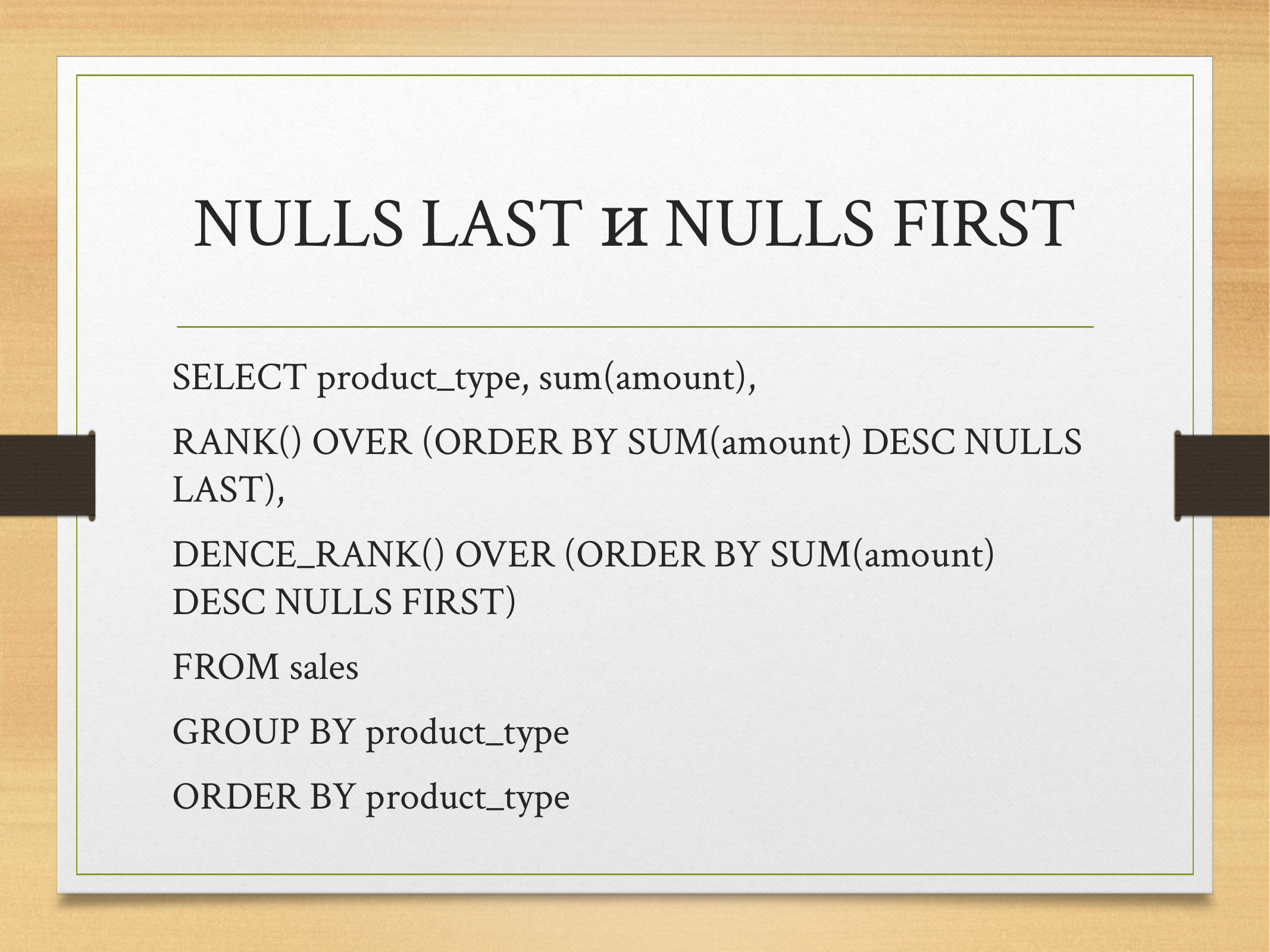

# NULLS LAST и NULLS FIRST
SELECT product_type, sum(amount),
RANK() OVER (ORDER BY SUM(amount) DESC NULLS LAST),
DENCE_RANK() OVER (ORDER BY SUM(amount) DESC NULLS FIRST)
FROM sales
GROUP BY product_type
ORDER BY product_type